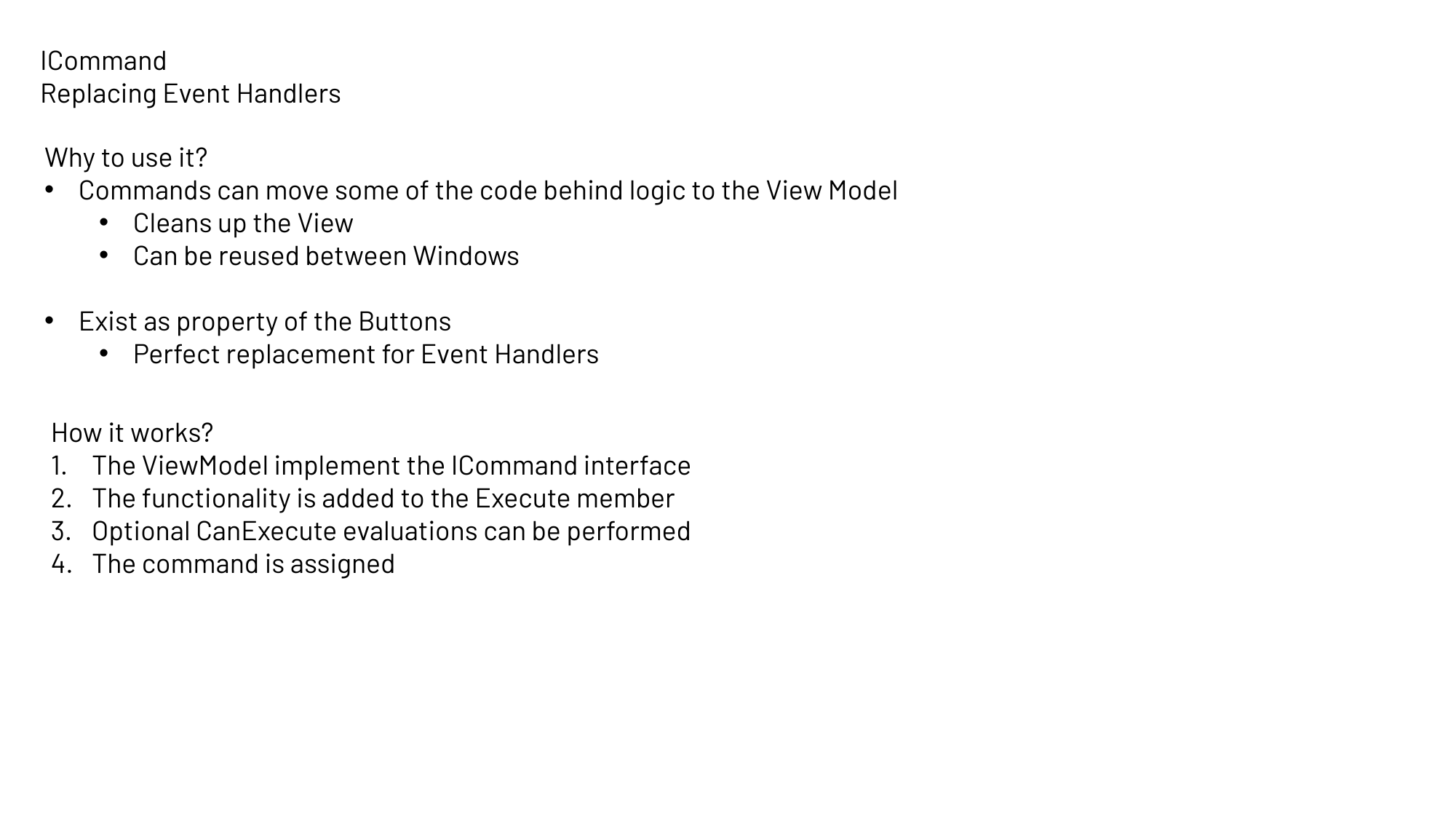

ICommand
Replacing Event Handlers
Why to use it?
Commands can move some of the code behind logic to the View Model
Cleans up the View
Can be reused between Windows

Exist as property of the Buttons
Perfect replacement for Event Handlers
How it works?
The ViewModel implement the ICommand interface
The functionality is added to the Execute member
Optional CanExecute evaluations can be performed
The command is assigned